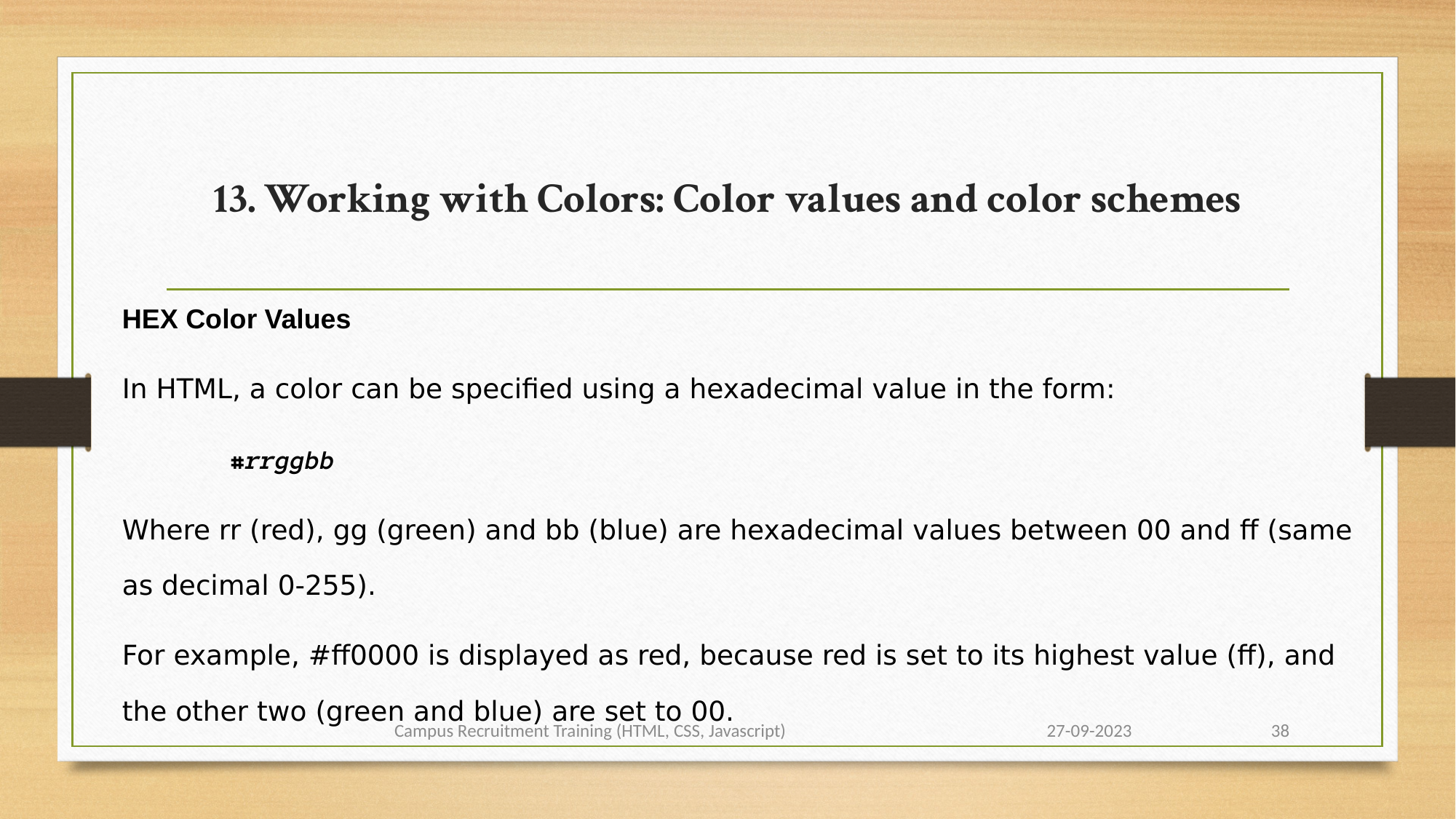

# 13. Working with Colors: Color values and color schemes
HEX Color Values
In HTML, a color can be specified using a hexadecimal value in the form:
	#rrggbb
Where rr (red), gg (green) and bb (blue) are hexadecimal values between 00 and ff (same as decimal 0-255).
For example, #ff0000 is displayed as red, because red is set to its highest value (ff), and the other two (green and blue) are set to 00.

Campus Recruitment Training (HTML, CSS, Javascript)
27-09-2023
38